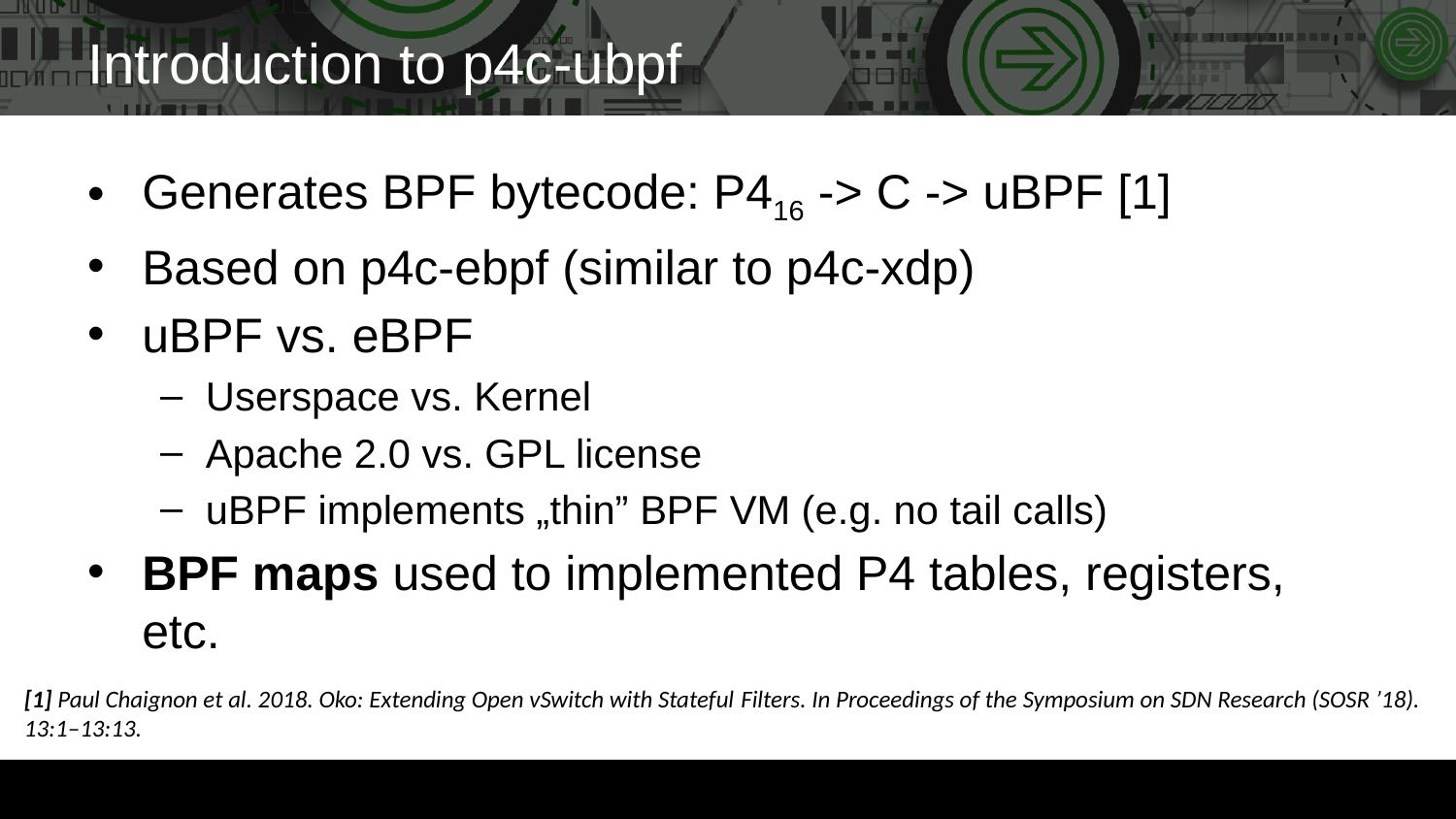

# Introduction to p4c-ubpf
Generates BPF bytecode: P416 -> C -> uBPF [1]
Based on p4c-ebpf (similar to p4c-xdp)
uBPF vs. eBPF
Userspace vs. Kernel
Apache 2.0 vs. GPL license
uBPF implements „thin” BPF VM (e.g. no tail calls)
BPF maps used to implemented P4 tables, registers, etc.
[1] Paul Chaignon et al. 2018. Oko: Extending Open vSwitch with Stateful Filters. In Proceedings of the Symposium on SDN Research (SOSR ’18). 13:1–13:13.